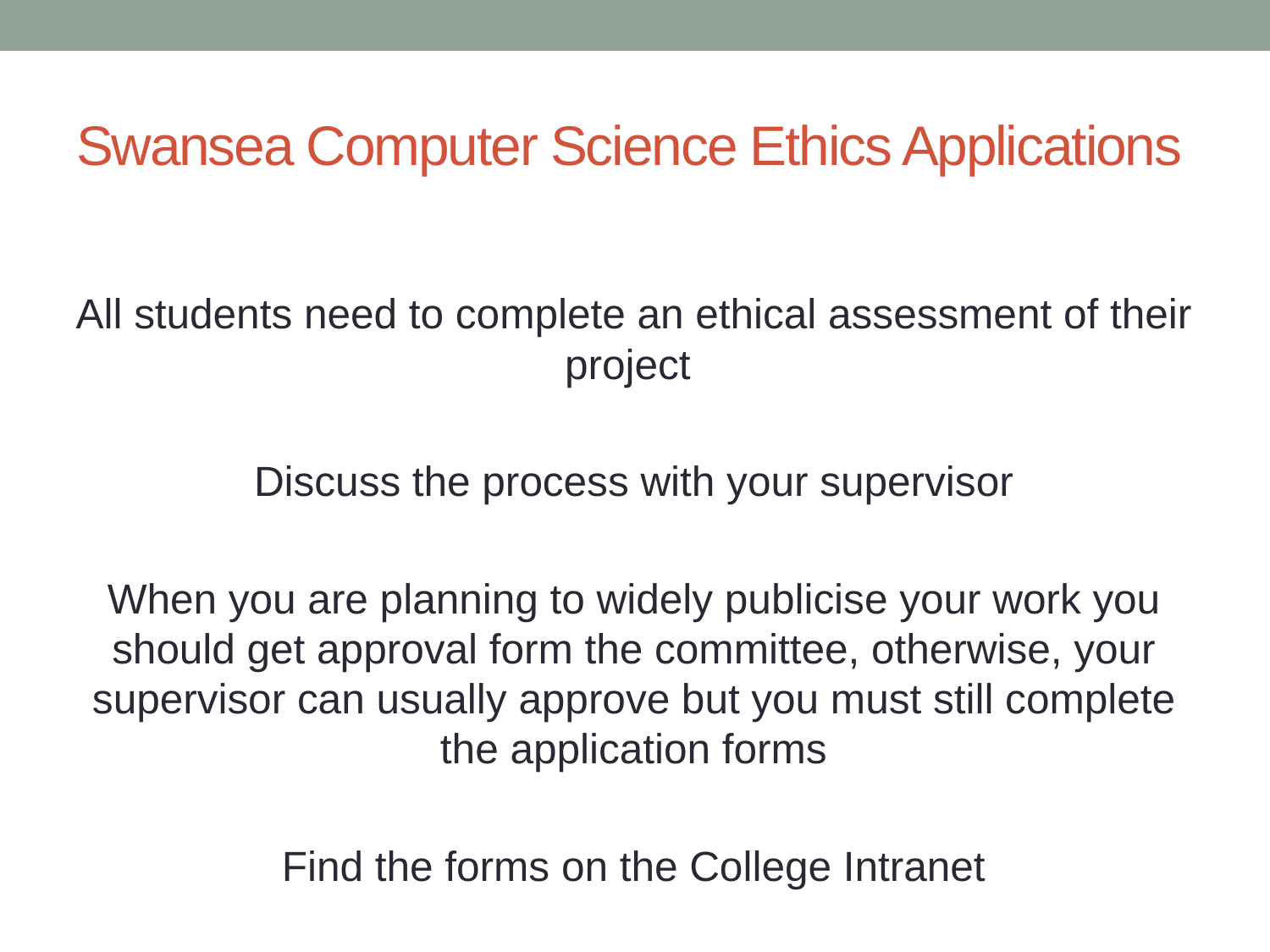

# Swansea Computer Science Ethics Applications

All students need to complete an ethical assessment of their project

Discuss the process with your supervisor

When you are planning to widely publicise your work you should get approval form the committee, otherwise, your supervisor can usually approve but you must still complete the application forms

Find the forms on the College Intranet